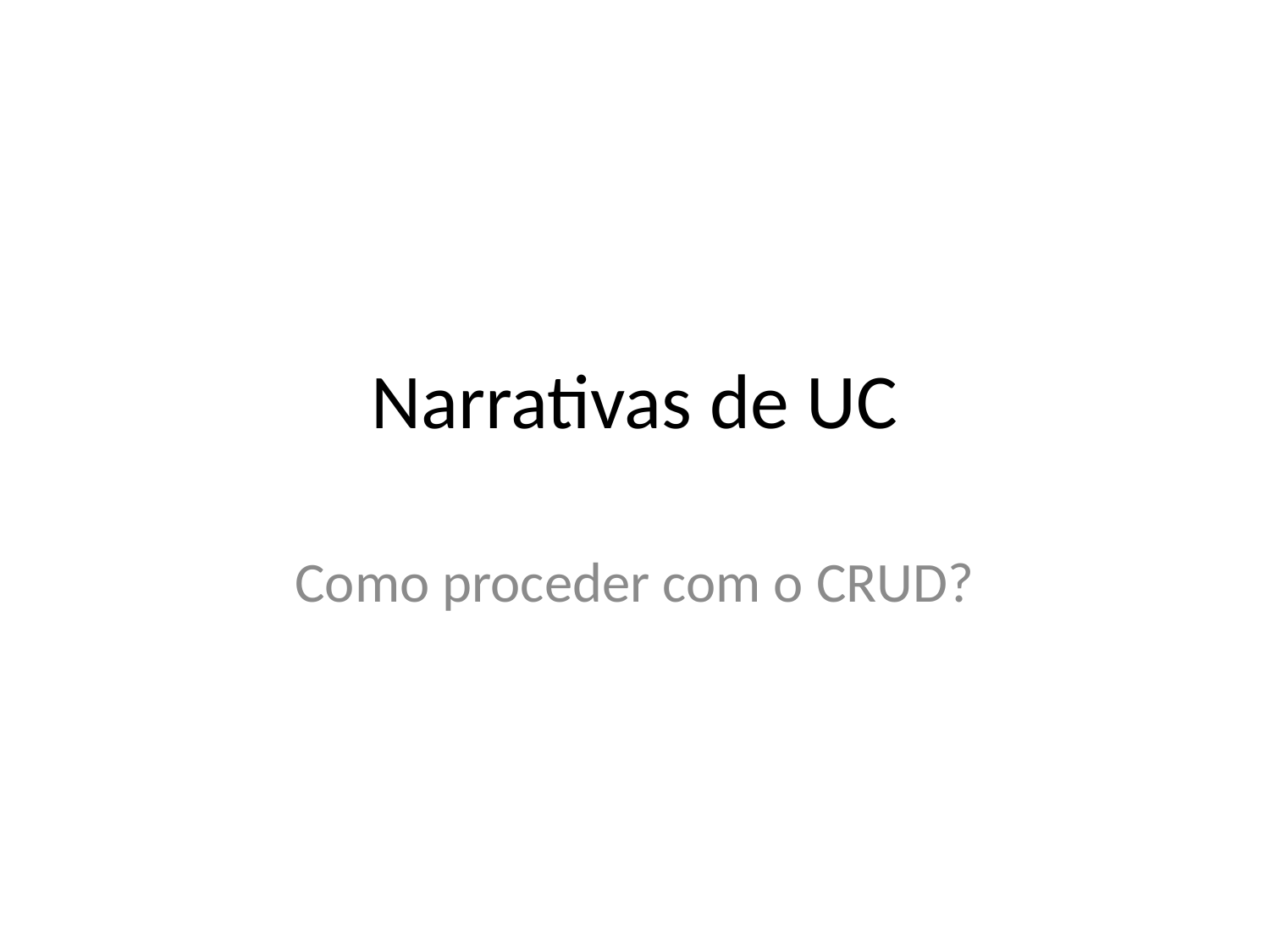

# Narrativas de UC
Como proceder com o CRUD?